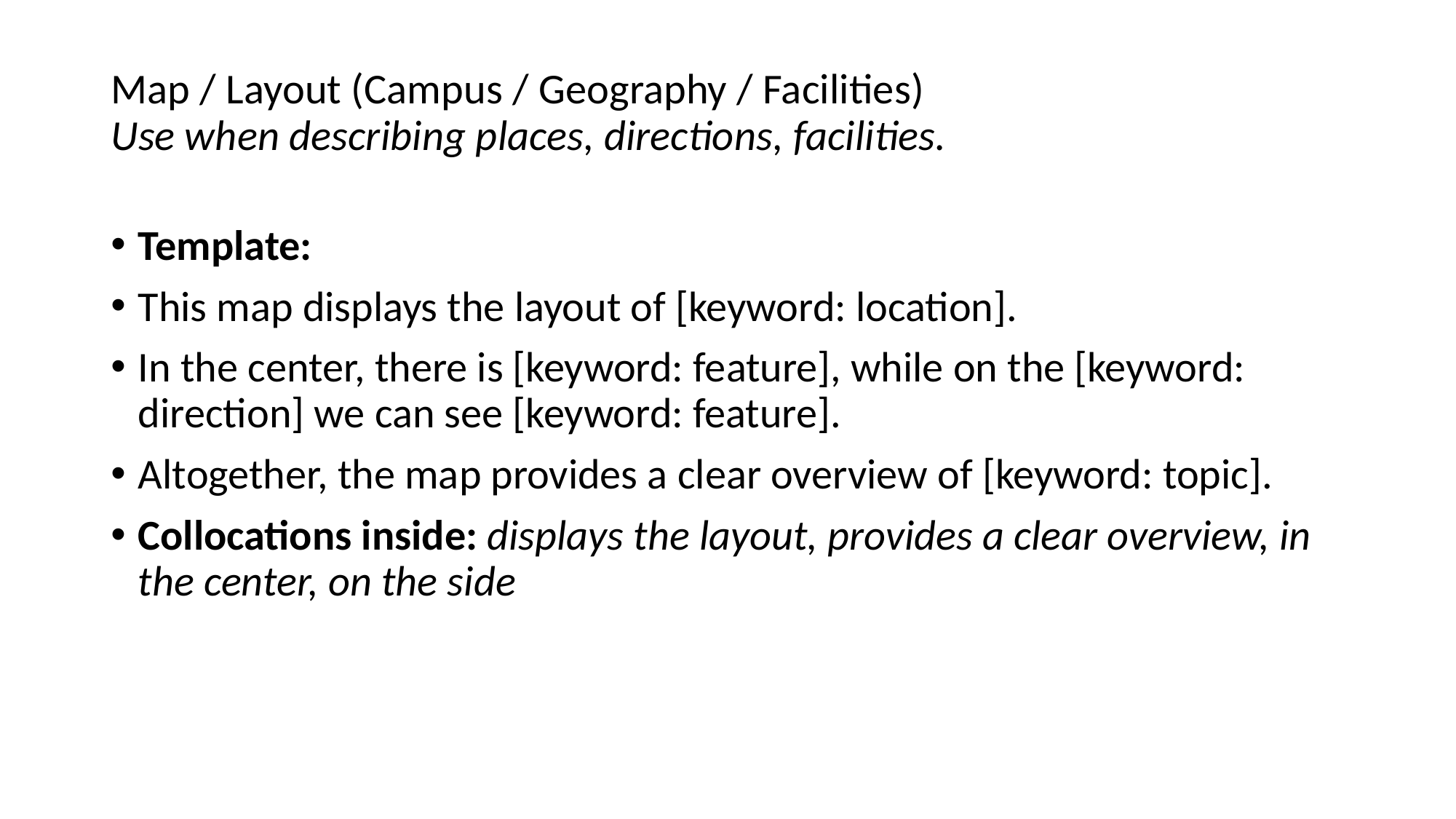

# Map / Layout (Campus / Geography / Facilities) Use when describing places, directions, facilities.
Template:
This map displays the layout of [keyword: location].
In the center, there is [keyword: feature], while on the [keyword: direction] we can see [keyword: feature].
Altogether, the map provides a clear overview of [keyword: topic].
Collocations inside: displays the layout, provides a clear overview, in the center, on the side